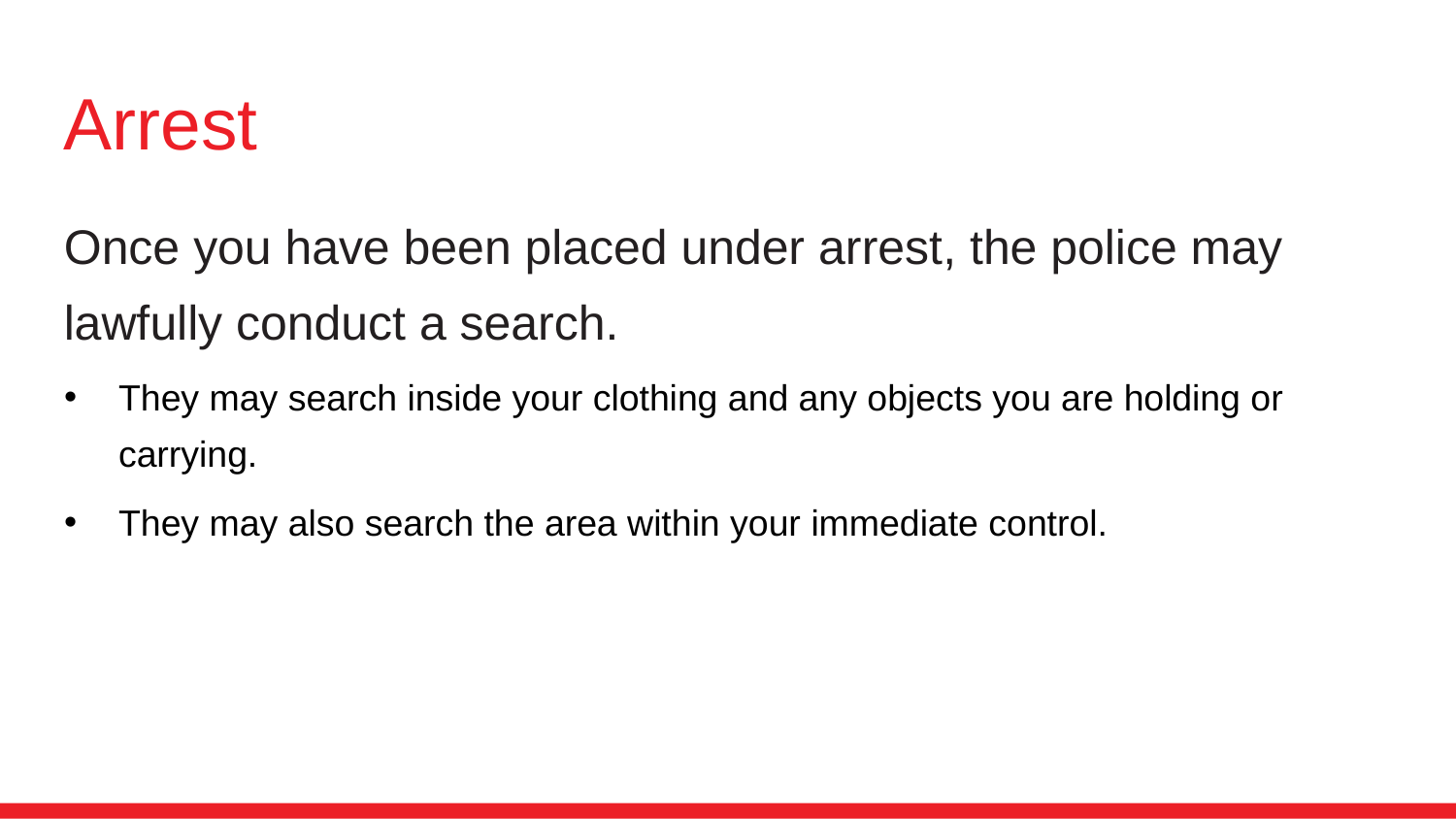

Arrest
Once you have been placed under arrest, the police may lawfully conduct a search.
They may search inside your clothing and any objects you are holding or carrying.
They may also search the area within your immediate control.